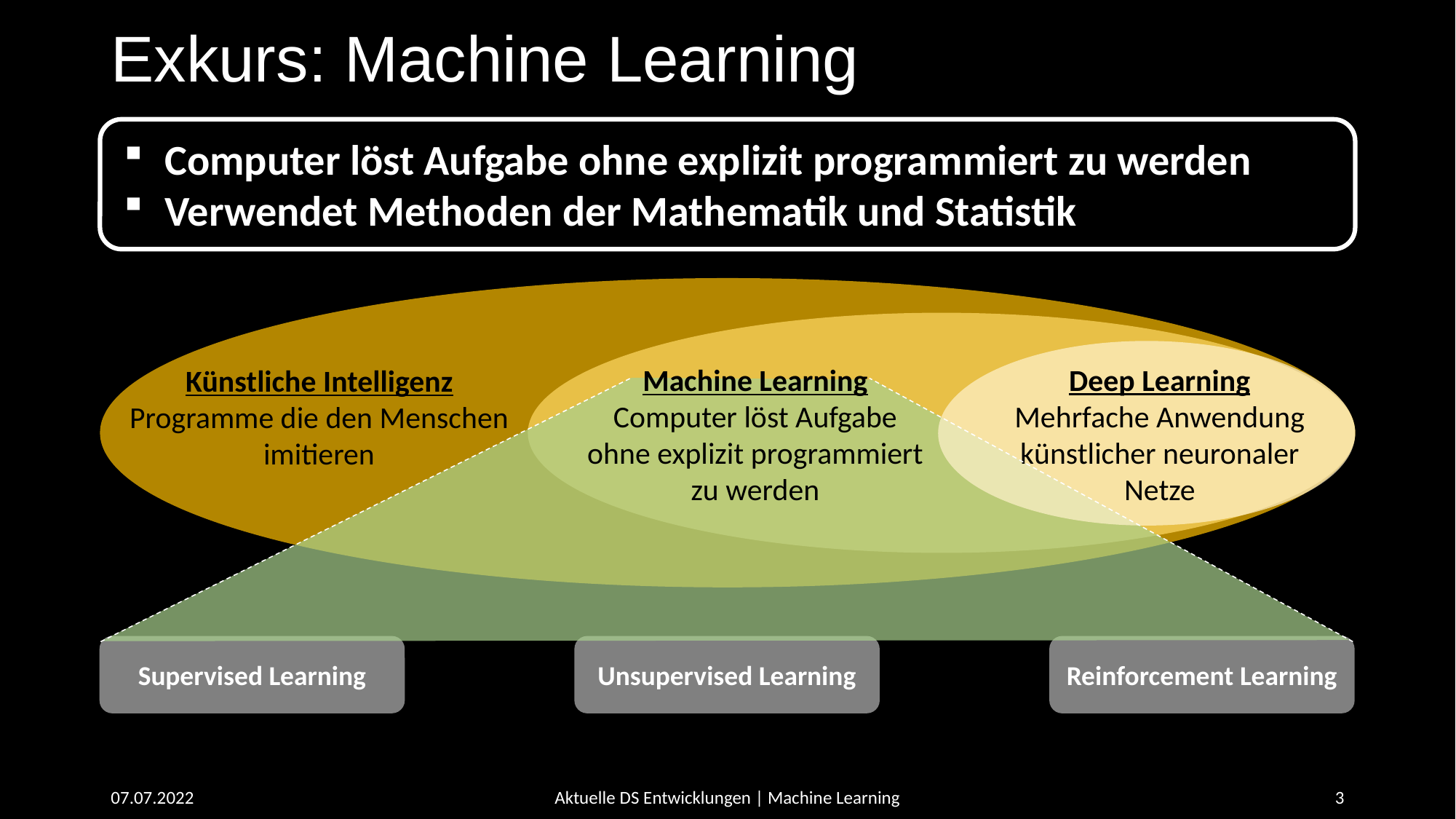

# Exkurs: Machine Learning

Computer löst Aufgabe ohne explizit programmiert zu werden
Verwendet Methoden der Mathematik und Statistik

Deep Learning
Mehrfache Anwendung künstlicher neuronaler Netze
Machine Learning
Computer löst Aufgabe ohne explizit programmiert zu werden
Künstliche Intelligenz
Programme die den Menschen imitieren

Supervised Learning
Unsupervised Learning
Reinforcement Learning
07.07.2022
Aktuelle DS Entwicklungen | Machine Learning
3